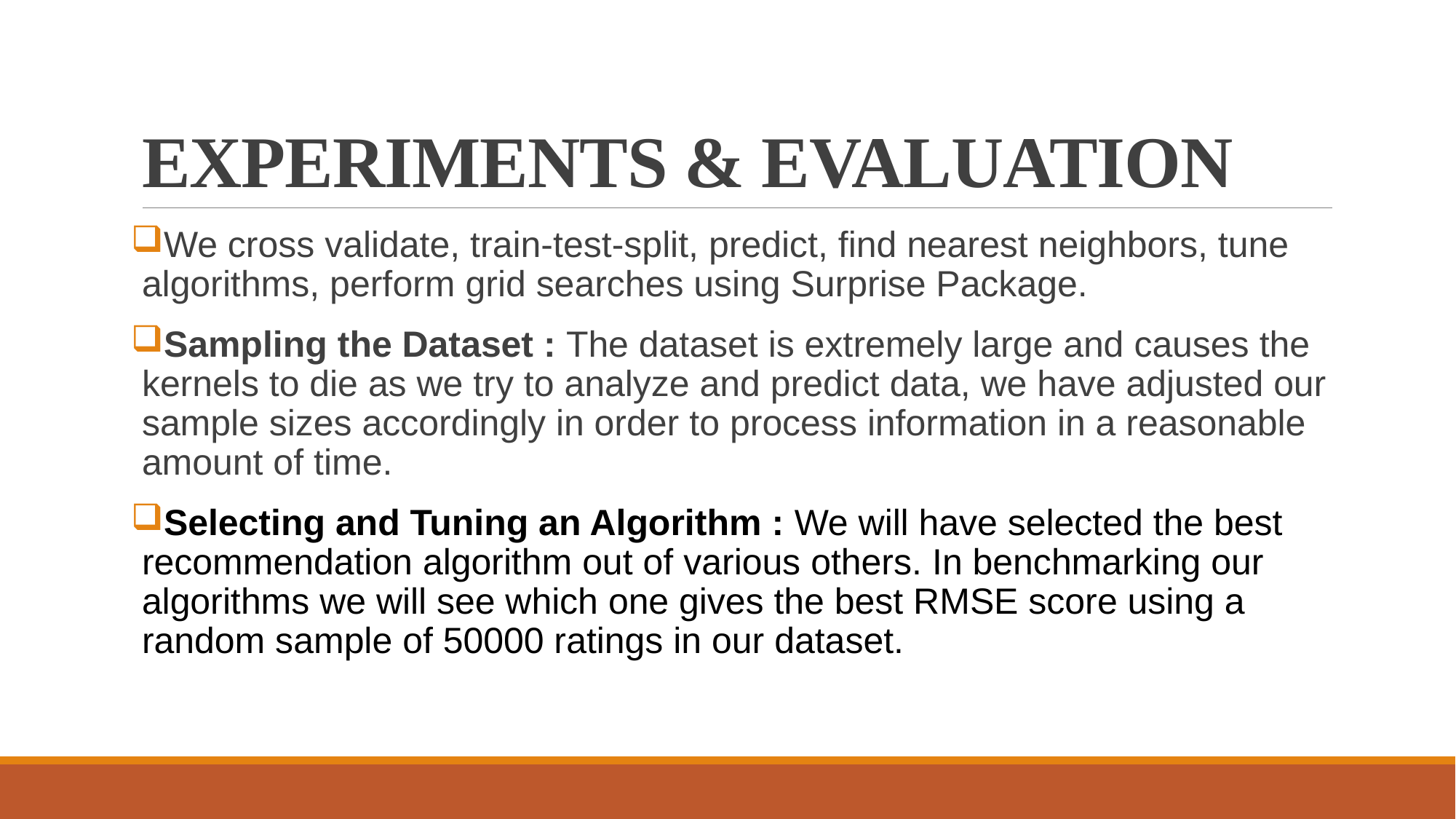

# EXPERIMENTS & EVALUATION
We cross validate, train-test-split, predict, find nearest neighbors, tune algorithms, perform grid searches using Surprise Package.
Sampling the Dataset : The dataset is extremely large and causes the kernels to die as we try to analyze and predict data, we have adjusted our sample sizes accordingly in order to process information in a reasonable amount of time.
Selecting and Tuning an Algorithm : We will have selected the best recommendation algorithm out of various others. In benchmarking our algorithms we will see which one gives the best RMSE score using a random sample of 50000 ratings in our dataset.